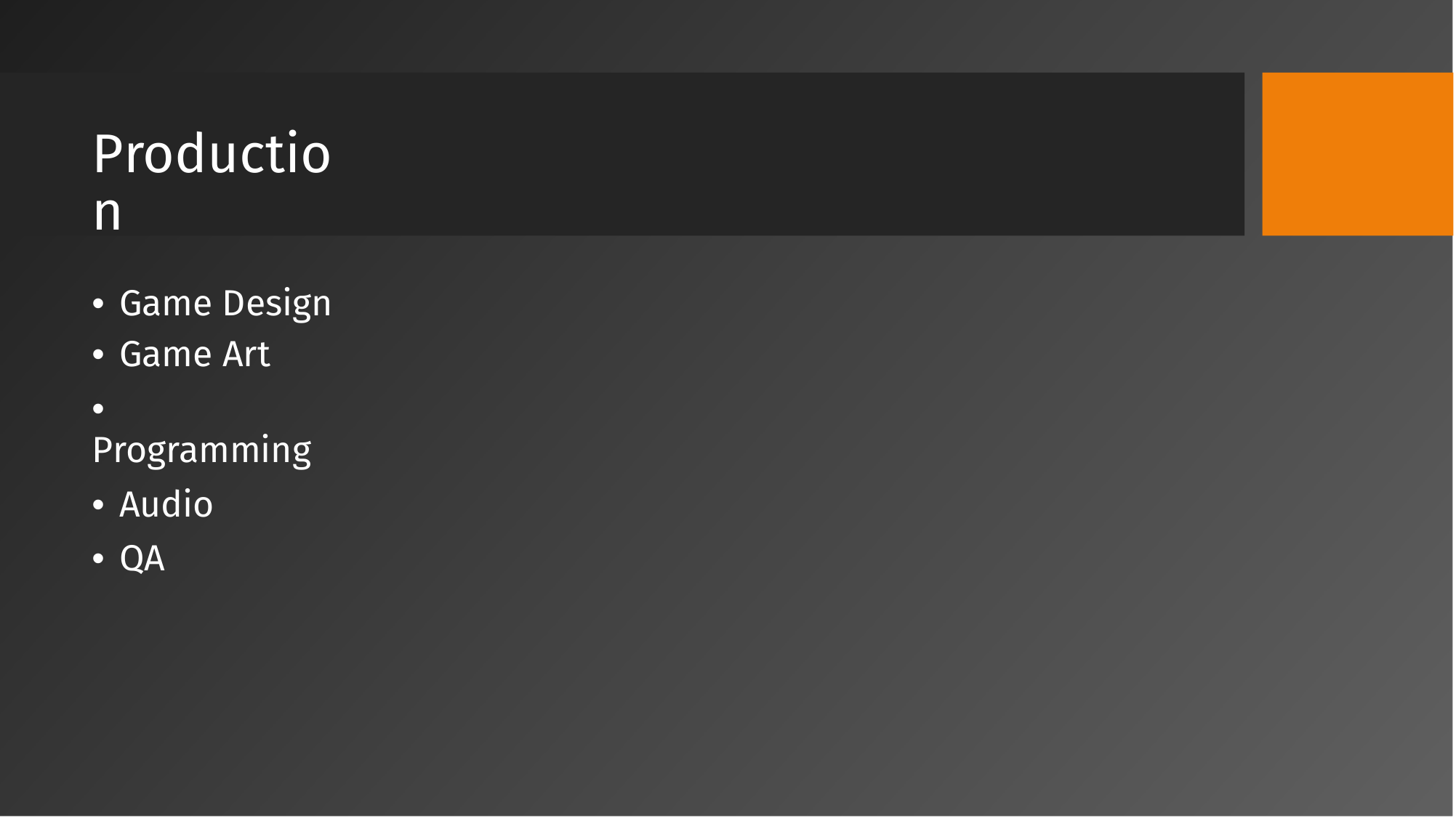

Production
• Game Design
• Game Art
• Programming
• Audio
• QA